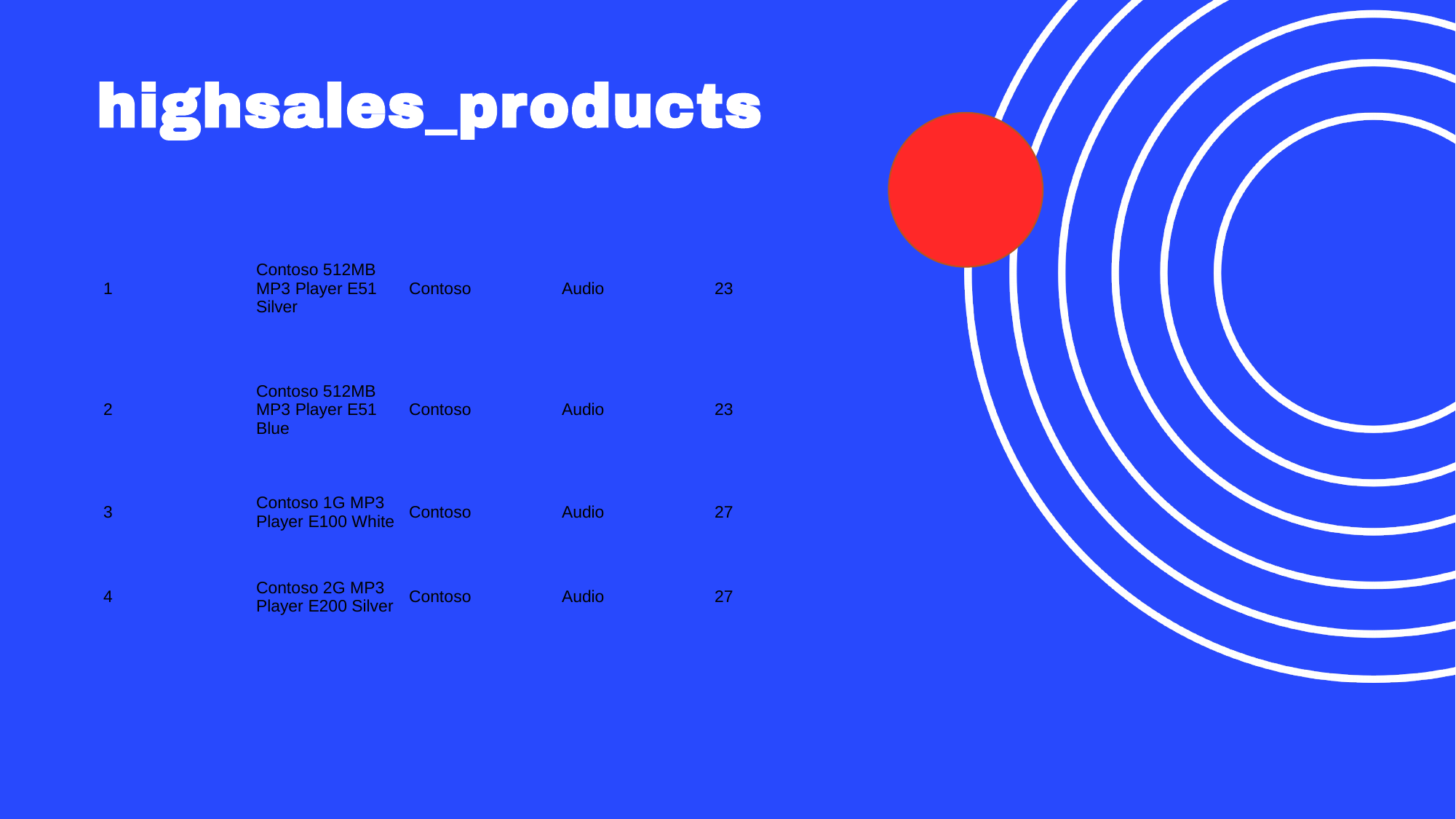

# highsales_products
| 1 | Contoso 512MB MP3 Player E51 Silver | Contoso | Audio | 23 |
| --- | --- | --- | --- | --- |
| 2 | Contoso 512MB MP3 Player E51 Blue | Contoso | Audio | 23 |
| 3 | Contoso 1G MP3 Player E100 White | Contoso | Audio | 27 |
| 4 | Contoso 2G MP3 Player E200 Silver | Contoso | Audio | 27 |